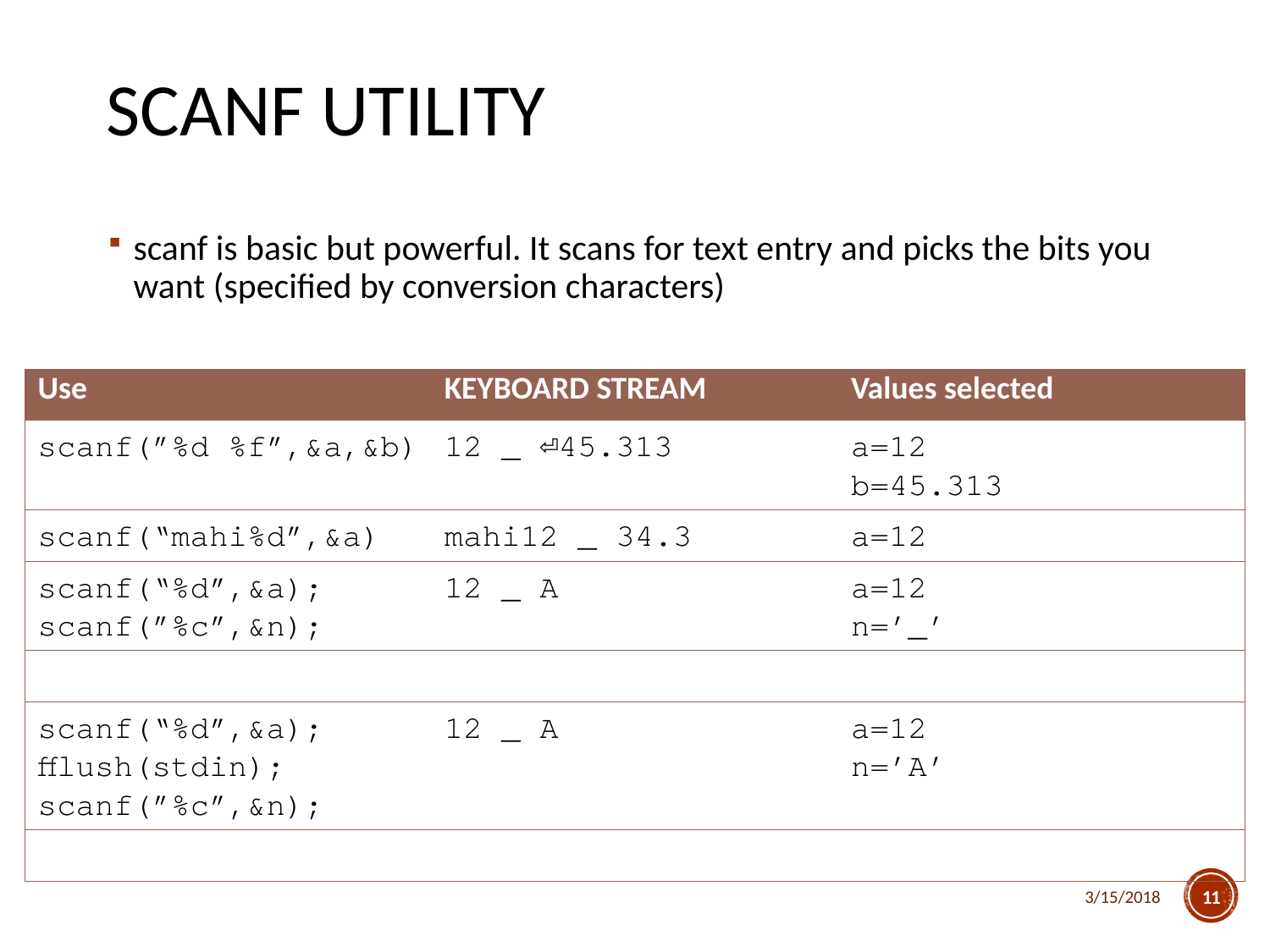

# scanf utility
scanf is basic but powerful. It scans for text entry and picks the bits you want (specified by conversion characters)

| Use | KEYBOARD STREAM | Values selected |
| --- | --- | --- |
| scanf(”%d %f”,&a,&b) | 12 \_ ⏎45.313 | a=12 b=45.313 |
| scanf(“mahi%d”,&a) | mahi12 \_ 34.3 | a=12 |
| scanf(“%d”,&a); scanf(”%c”,&n); | 12 \_ A | a=12 n=’\_’ |
|  |  |  |
| scanf(“%d”,&a); fflush(stdin); scanf(”%c”,&n); | 12 \_ A | a=12 n=’A’ |
|  |  |  |
3/15/2018
11